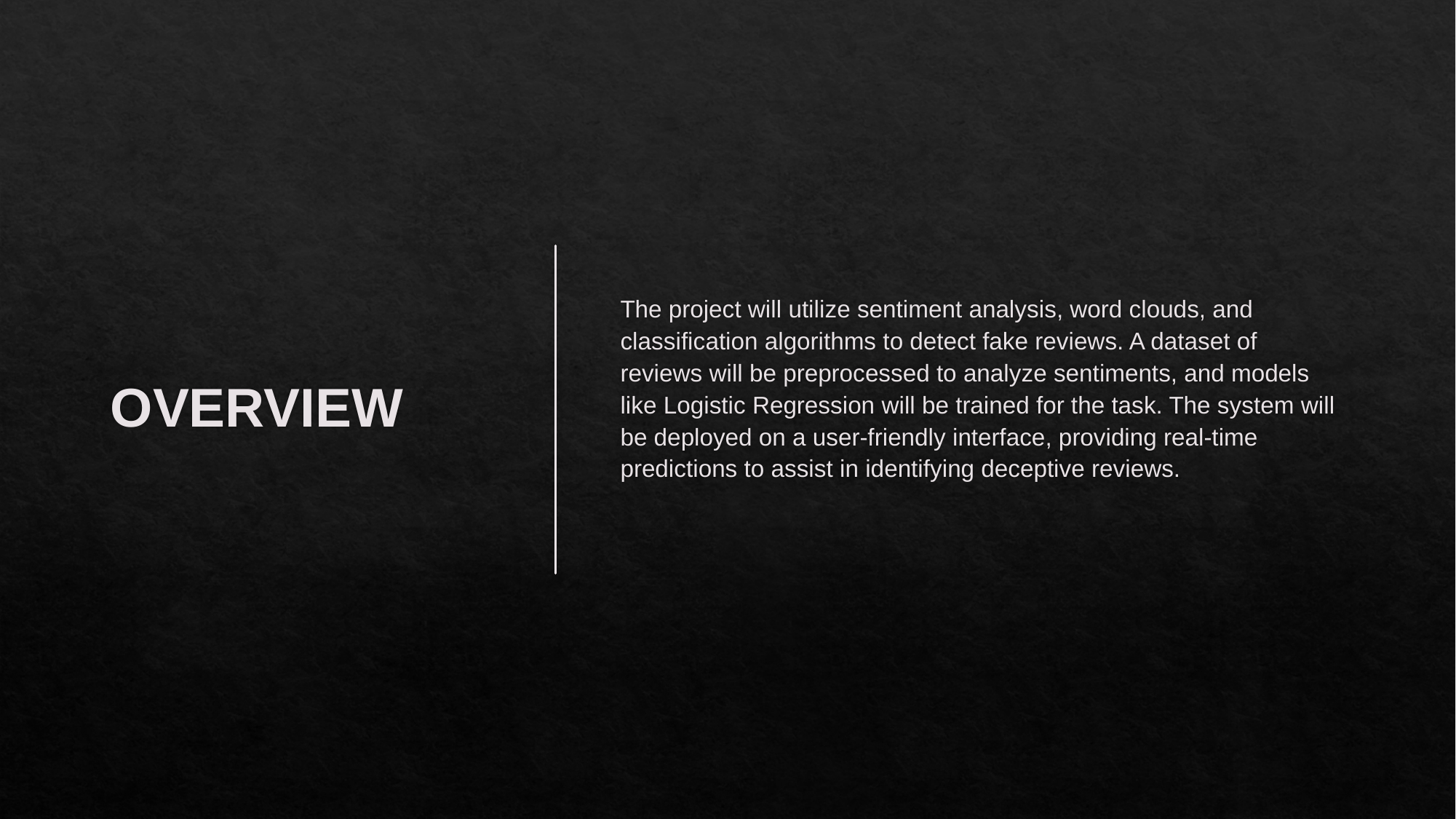

# OVERVIEW
The project will utilize sentiment analysis, word clouds, and classification algorithms to detect fake reviews. A dataset of reviews will be preprocessed to analyze sentiments, and models like Logistic Regression will be trained for the task. The system will be deployed on a user-friendly interface, providing real-time predictions to assist in identifying deceptive reviews.